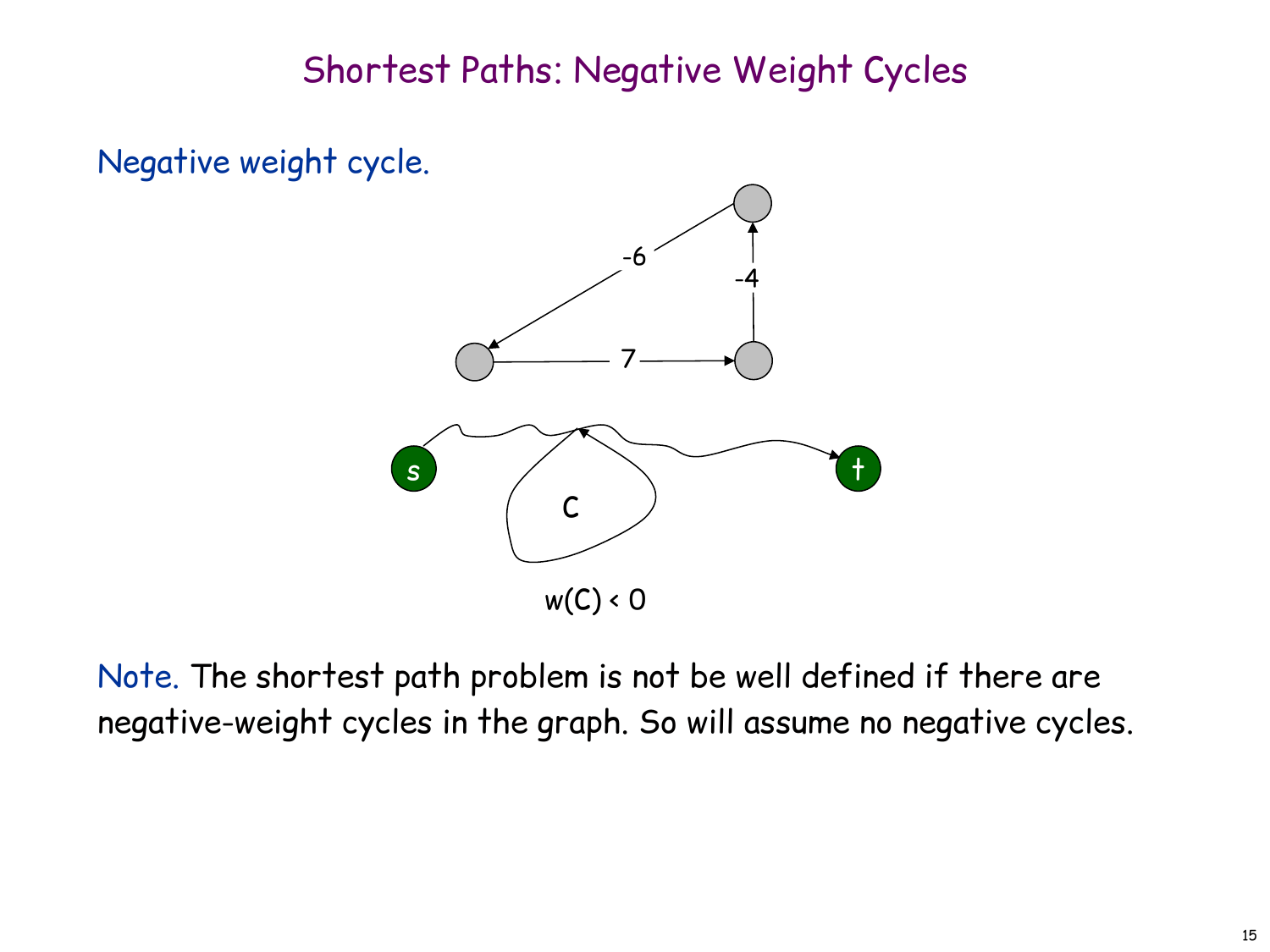

# Shortest Paths: Negative Weight Cycles
Negative weight cycle.

Note. The shortest path problem is not be well defined if there are negative-weight cycles in the graph. So will assume no negative cycles.

 -6
 -4

 7

s
t
C
w(C) < 0
15